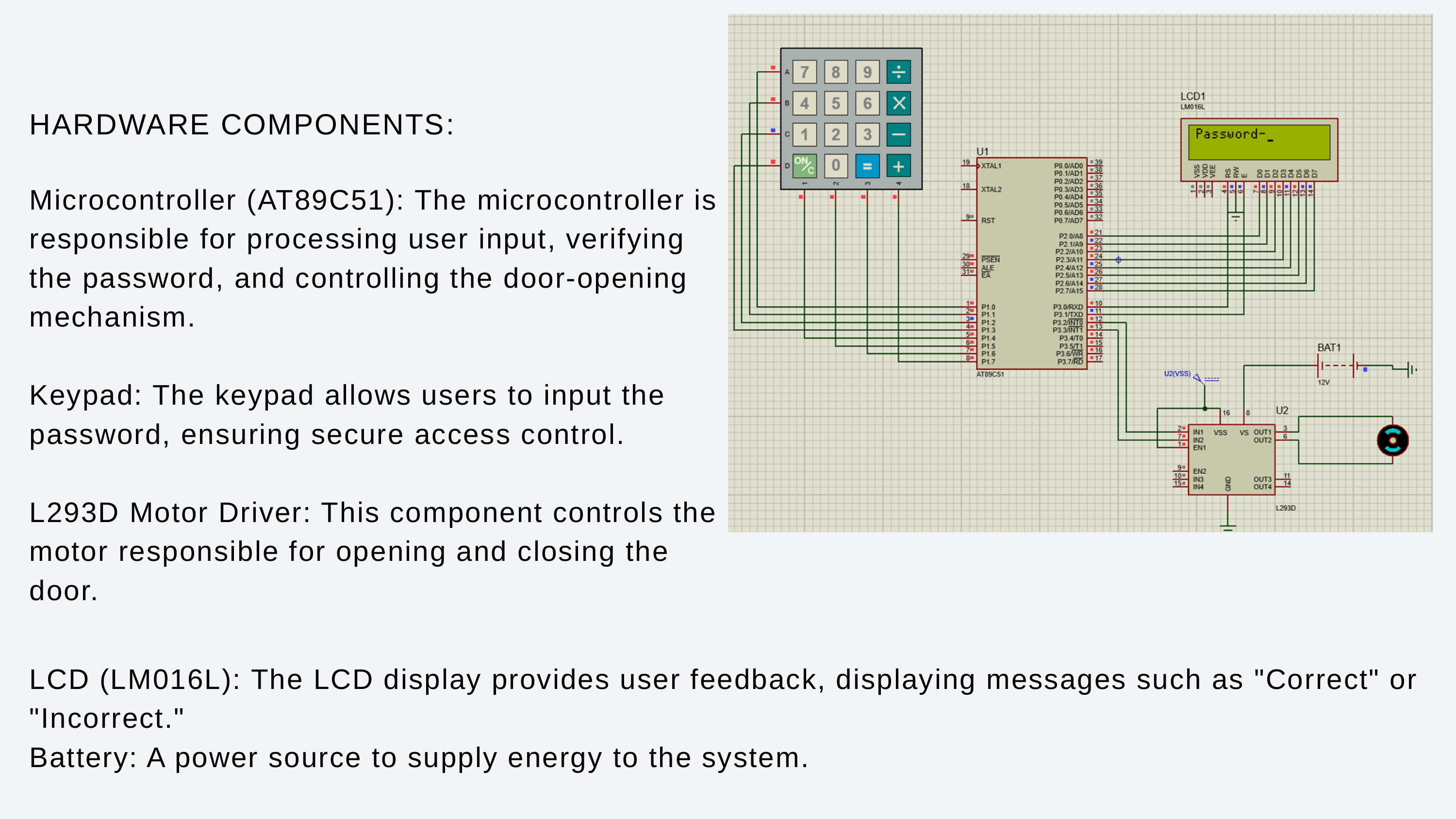

HARDWARE COMPONENTS:

Microcontroller (AT89C51): The microcontroller is responsible for processing user input, verifying the password, and controlling the door-opening mechanism.

Keypad: The keypad allows users to input the password, ensuring secure access control.

L293D Motor Driver: This component controls the motor responsible for opening and closing the door.

LCD (LM016L): The LCD display provides user feedback, displaying messages such as "Correct" or "Incorrect."
Battery: A power source to supply energy to the system.